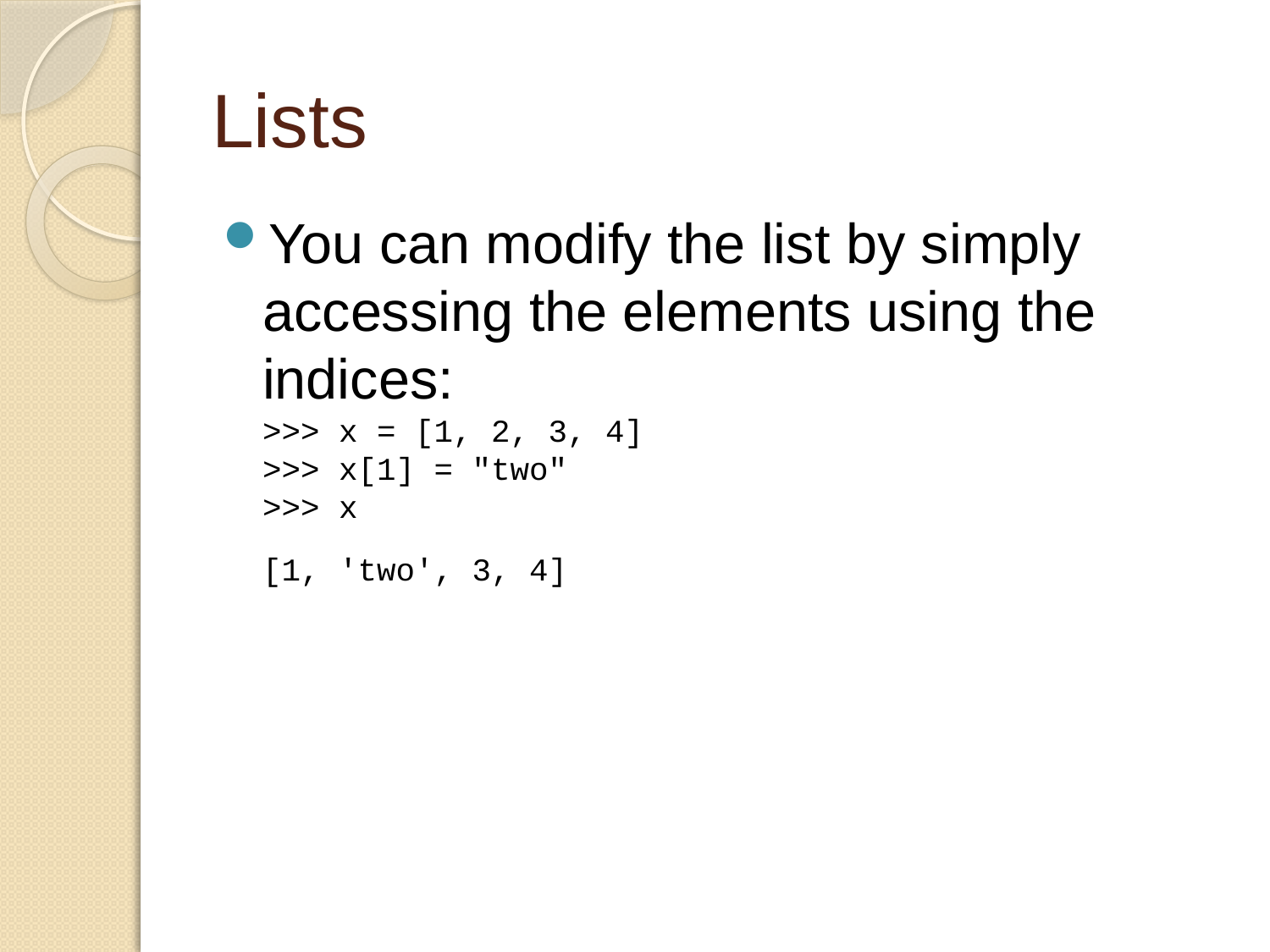

# Lists
You can modify the list by simply accessing the elements using the indices:
>>> x = [1, 2, 3, 4]
>>> x[1] = "two"
>>> x
[1, 'two', 3, 4]